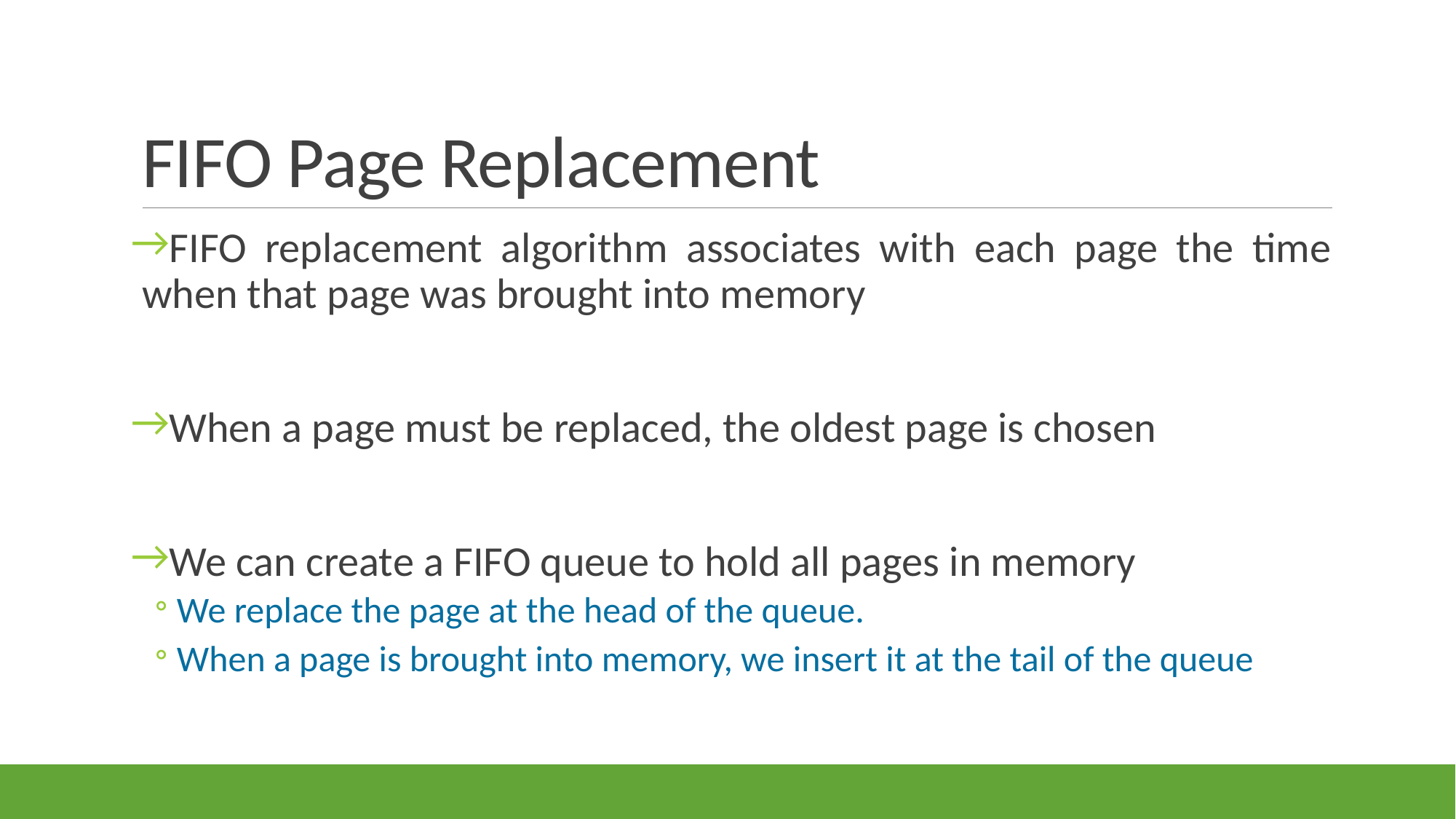

# FIFO Page Replacement
FIFO replacement algorithm associates with each page the time when that page was brought into memory

When a page must be replaced, the oldest page is chosen

We can create a FIFO queue to hold all pages in memory
We replace the page at the head of the queue.
When a page is brought into memory, we insert it at the tail of the queue